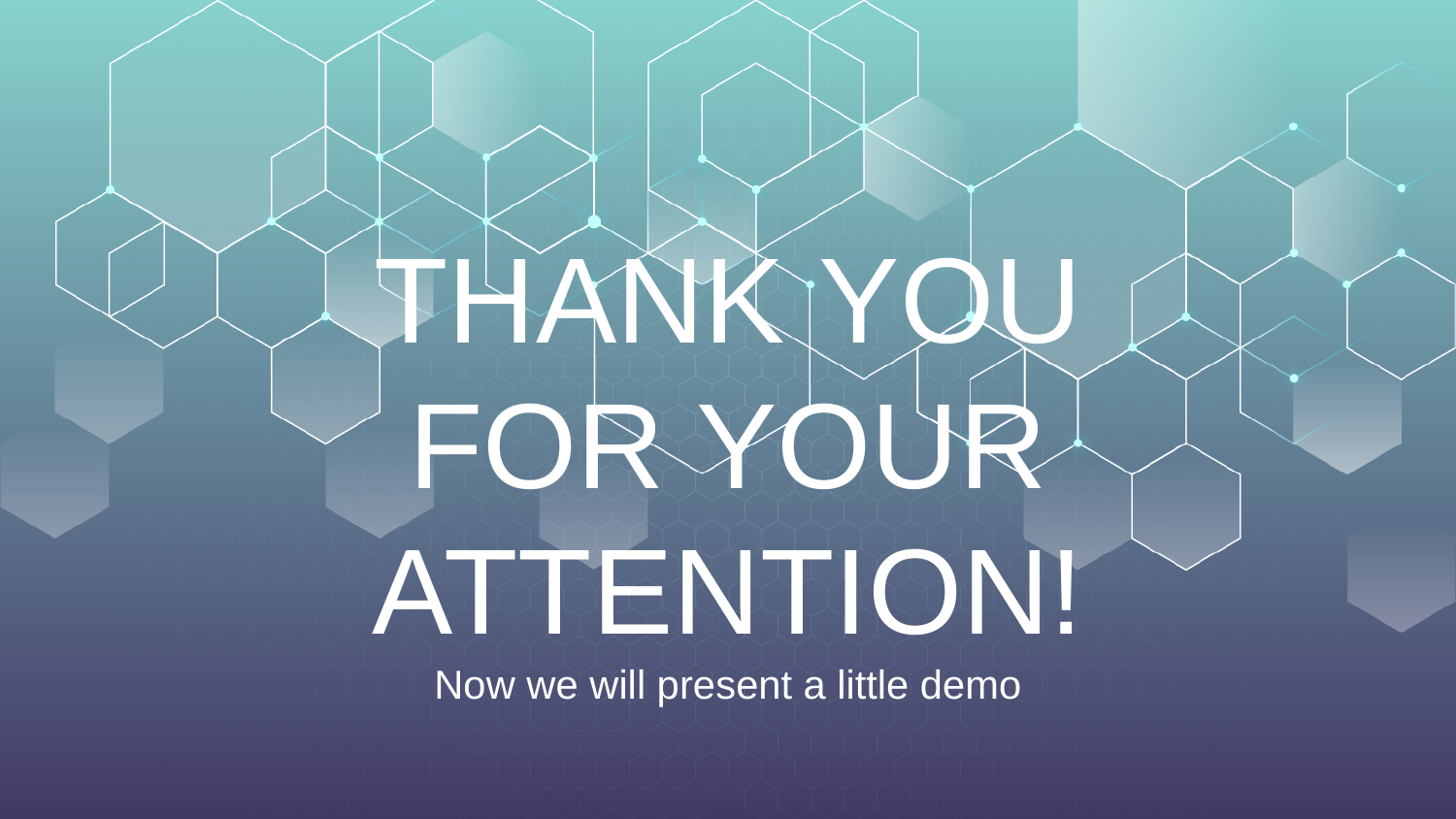

# THANK YOU FOR YOUR ATTENTION! Now we will present a little demo